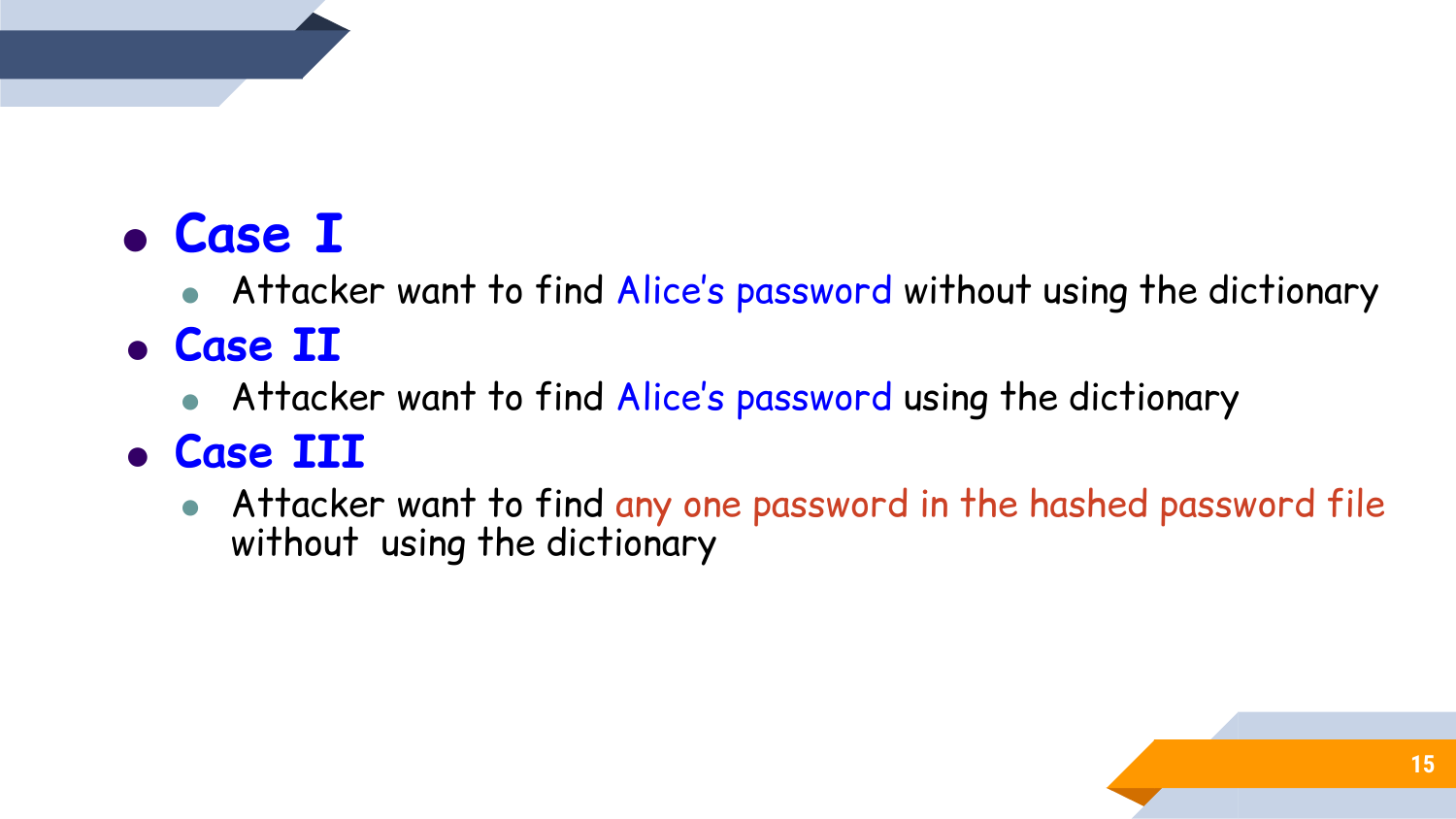

Case I
Attacker want to find Alice’s password without using the dictionary
Case II
Attacker want to find Alice’s password using the dictionary
Case III
Attacker want to find any one password in the hashed password file without  using the dictionary
15